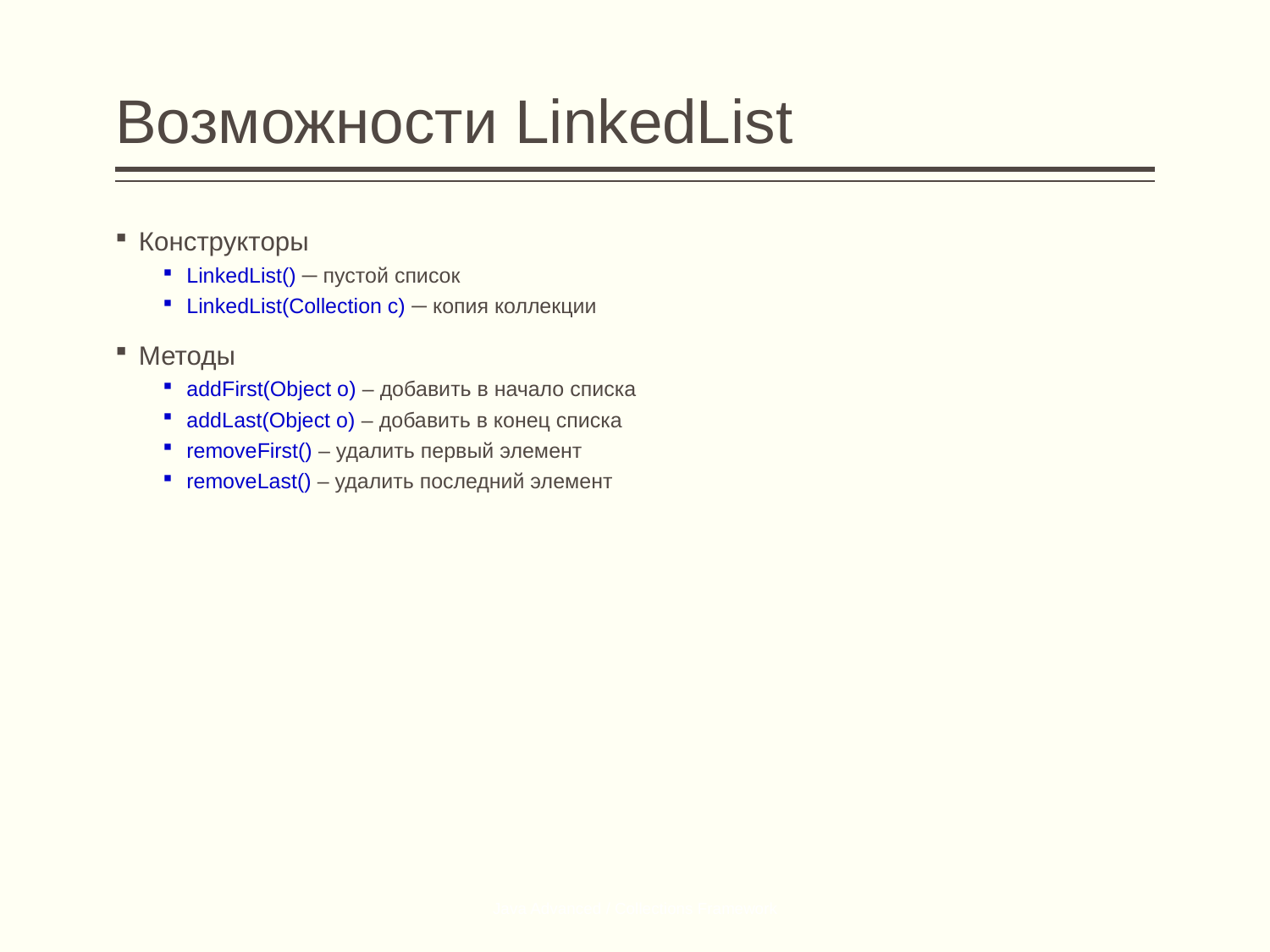

# Возможности LinkedList
Конструкторы
LinkedList() ─ пустой список
LinkedList(Collection c) ─ копия коллекции
Методы
addFirst(Object o) – добавить в начало списка
addLast(Object o) – добавить в конец списка
removeFirst() – удалить первый элемент
removeLast() – удалить последний элемент
Java Advanced / Collections Framework